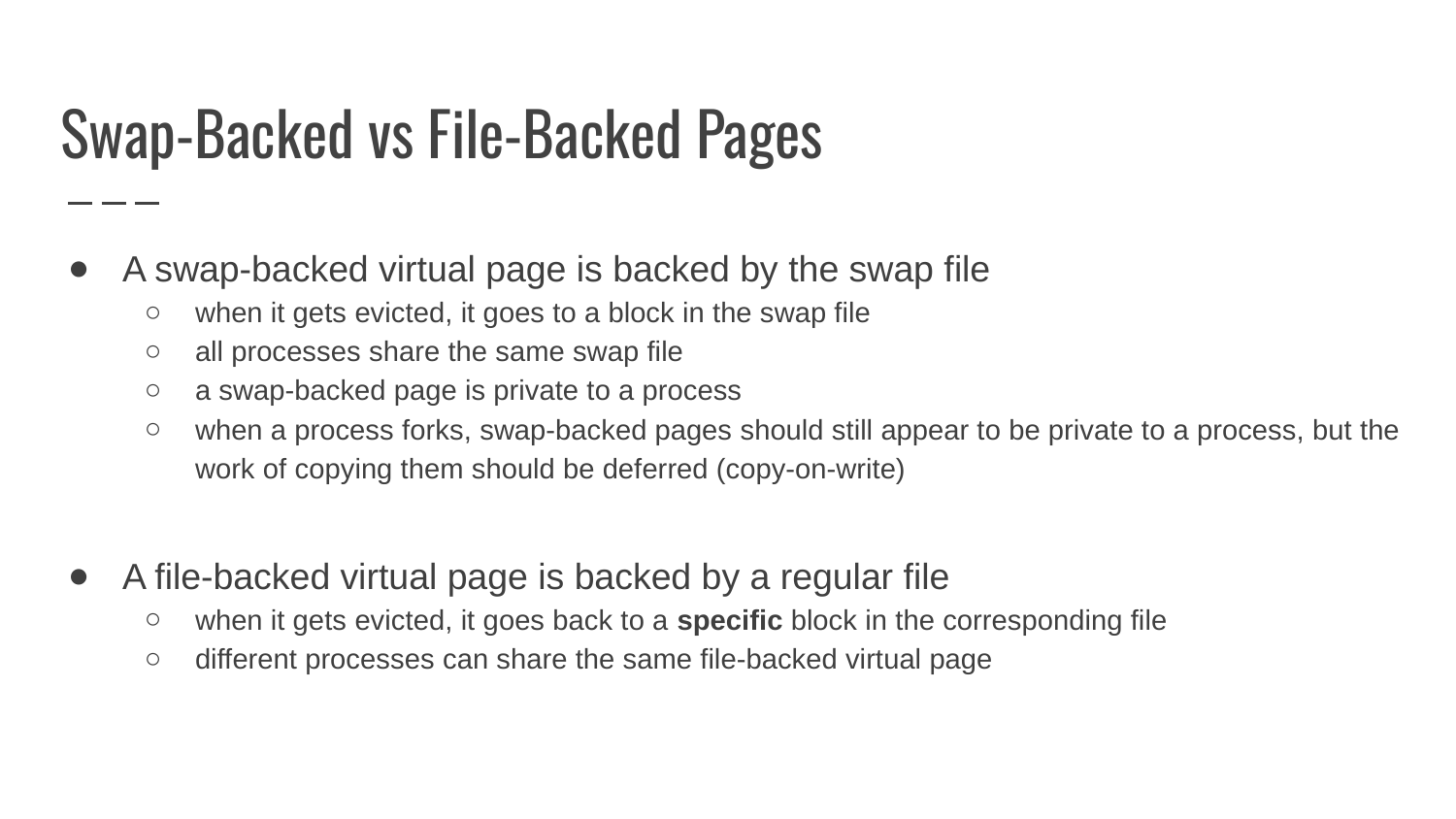

# Swap-Backed vs File-Backed Pages
A swap-backed virtual page is backed by the swap file
when it gets evicted, it goes to a block in the swap file
all processes share the same swap file
a swap-backed page is private to a process
when a process forks, swap-backed pages should still appear to be private to a process, but the work of copying them should be deferred (copy-on-write)

A file-backed virtual page is backed by a regular file
when it gets evicted, it goes back to a specific block in the corresponding file
different processes can share the same file-backed virtual page